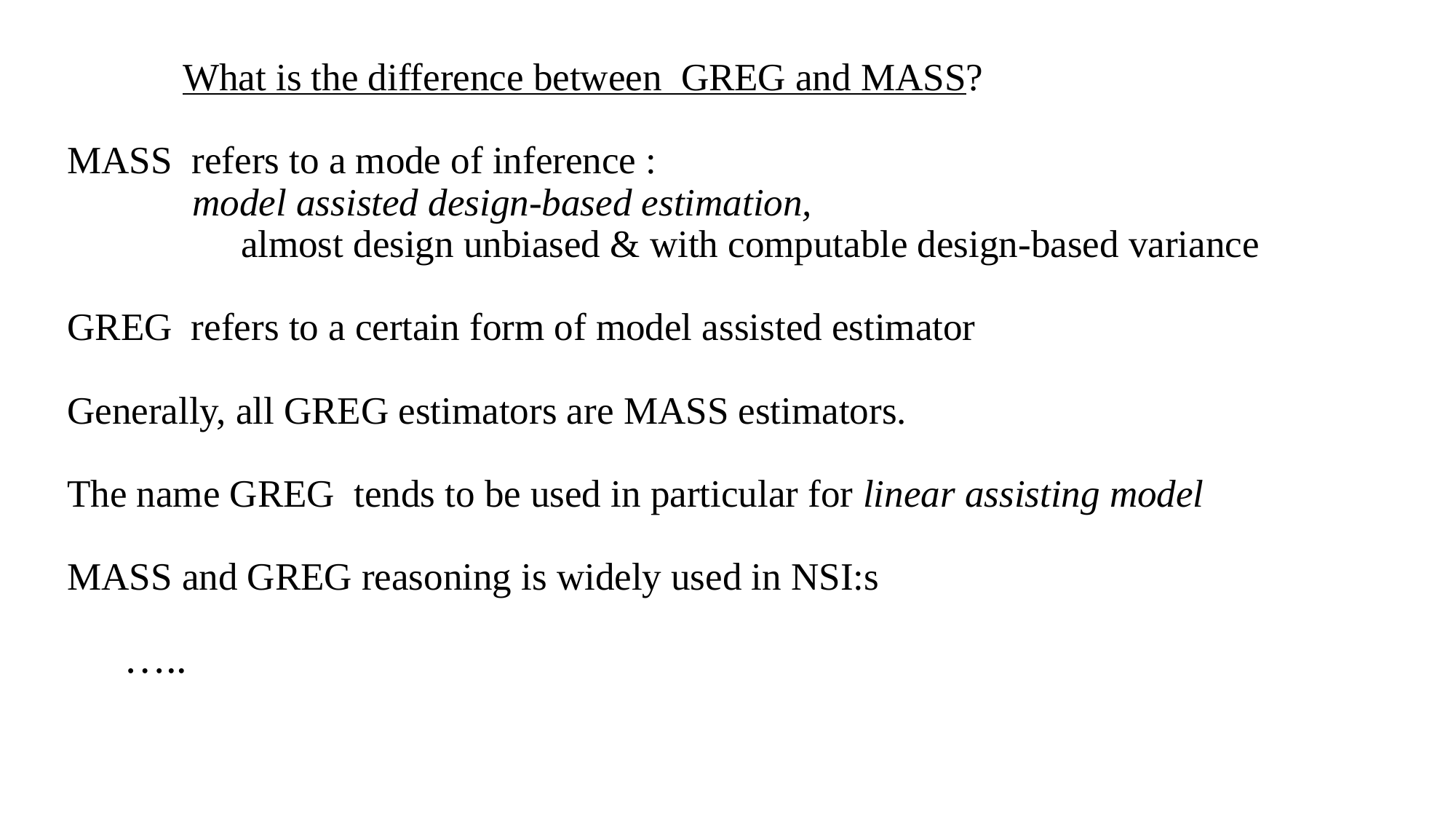

# What is the difference between  GREG and MASS? MASS  refers to a mode of inference : model assisted design-based estimation, almost design unbiased & with computable design-based variance GREG  refers to a certain form of model assisted estimator Generally, all GREG estimators are MASS estimators. The name GREG  tends to be used in particular for linear assisting model MASS and GREG reasoning is widely used in NSI:s
…..